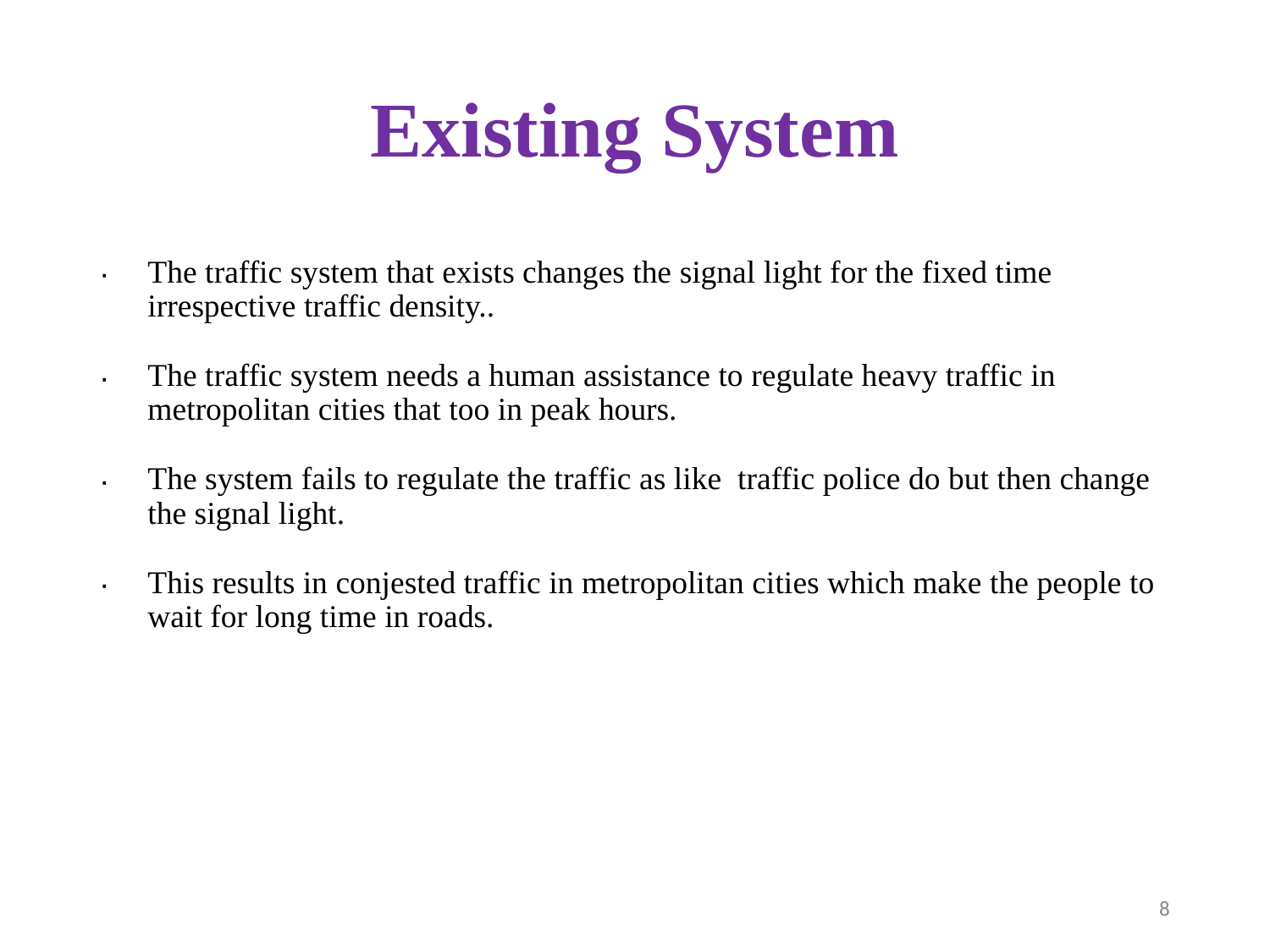

# Existing System
The traffic system that exists changes the signal light for the fixed time irrespective traffic density..

The traffic system needs a human assistance to regulate heavy traffic in metropolitan cities that too in peak hours.

The system fails to regulate the traffic as like  traffic police do but then change the signal light.

This results in conjested traffic in metropolitan cities which make the people to wait for long time in roads.
8